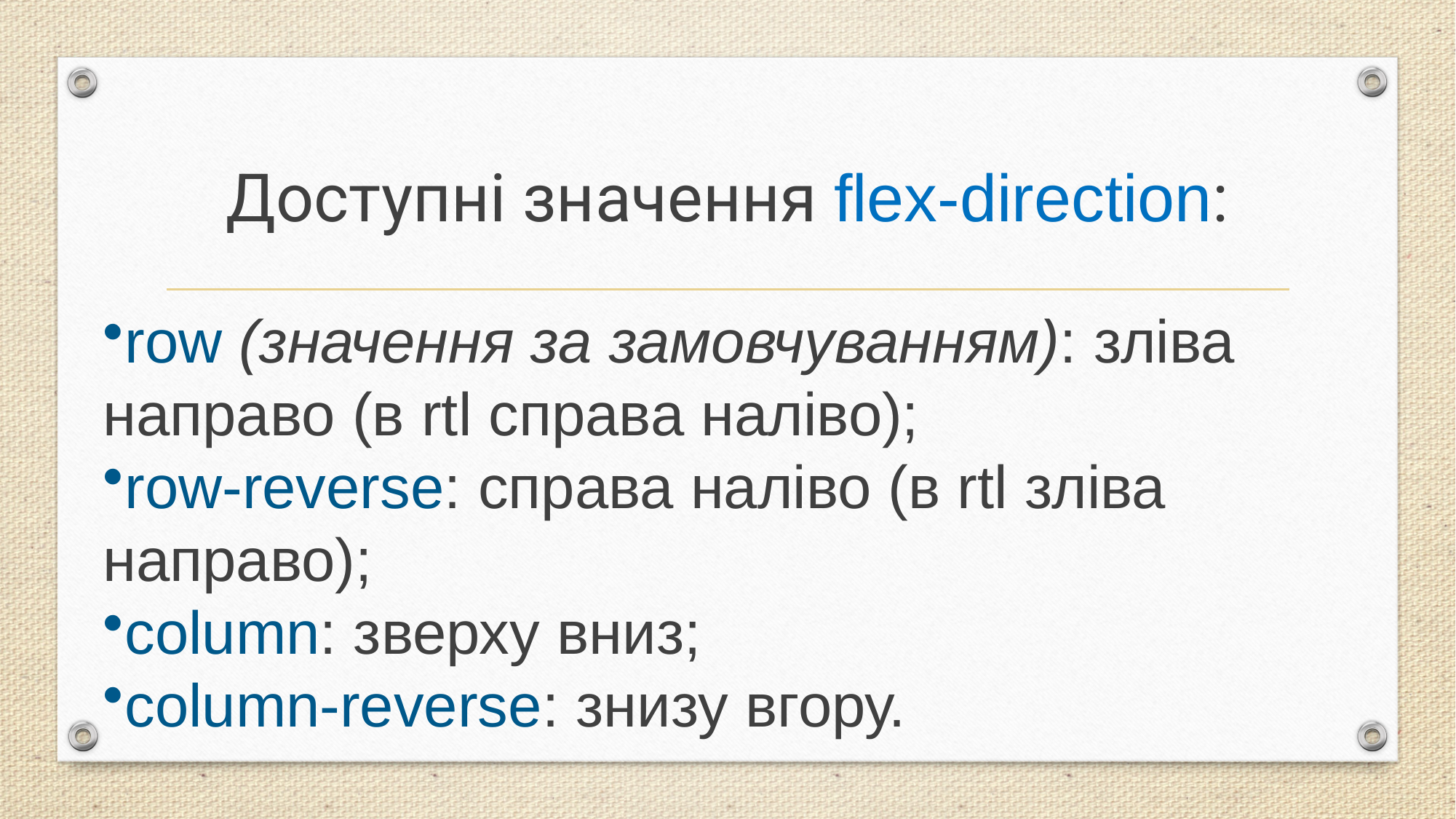

# Доступні значення flex-direction:
row (значення за замовчуванням): зліва направо (в rtl справа наліво);
row-reverse: справа наліво (в rtl зліва направо);
column: зверху вниз;
column-reverse: знизу вгору.